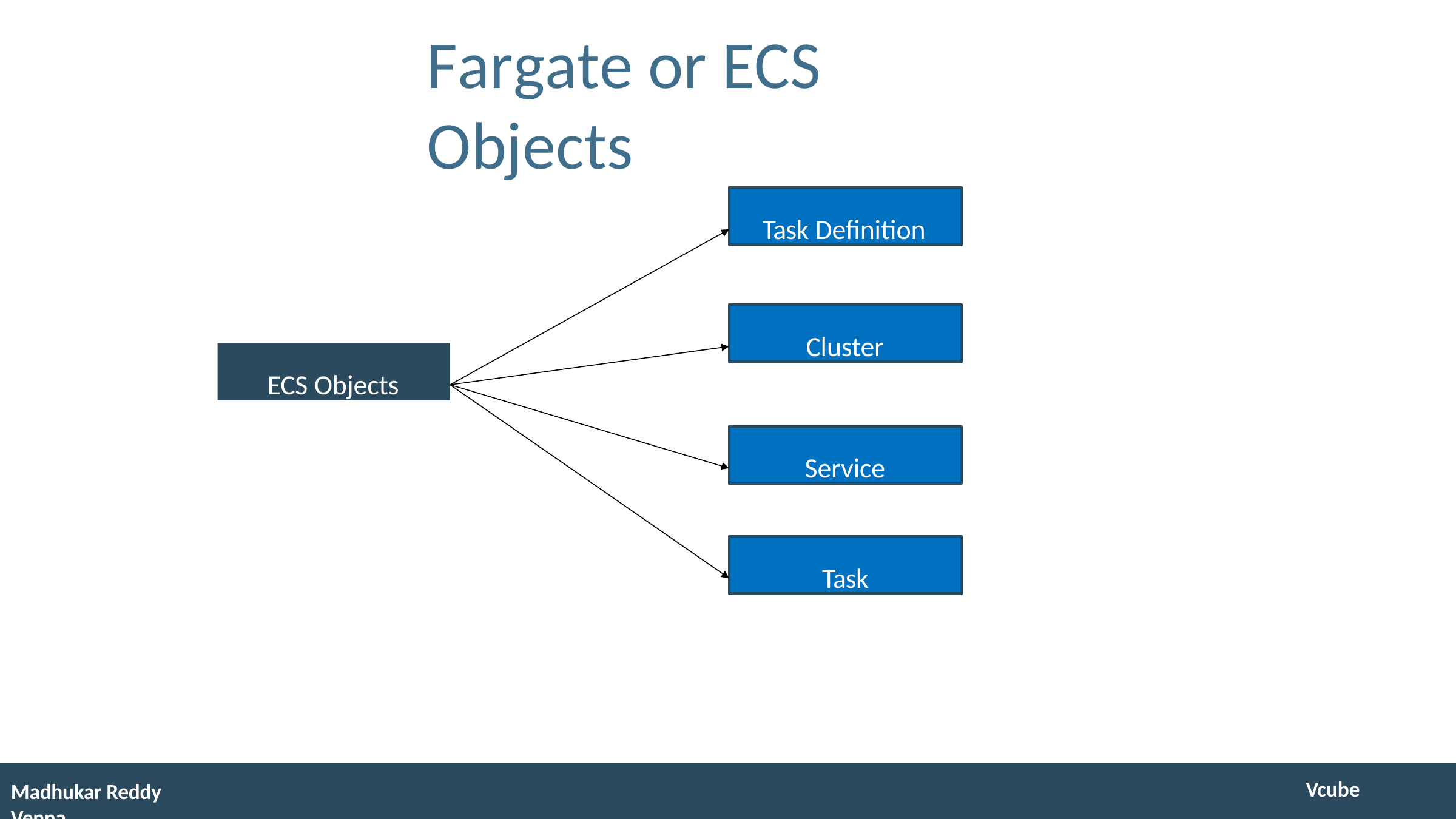

# Fargate or ECS	Objects
Task Definition

Cluster
ECS Objects
Service
Task
Vcube
Madhukar Reddy Venna